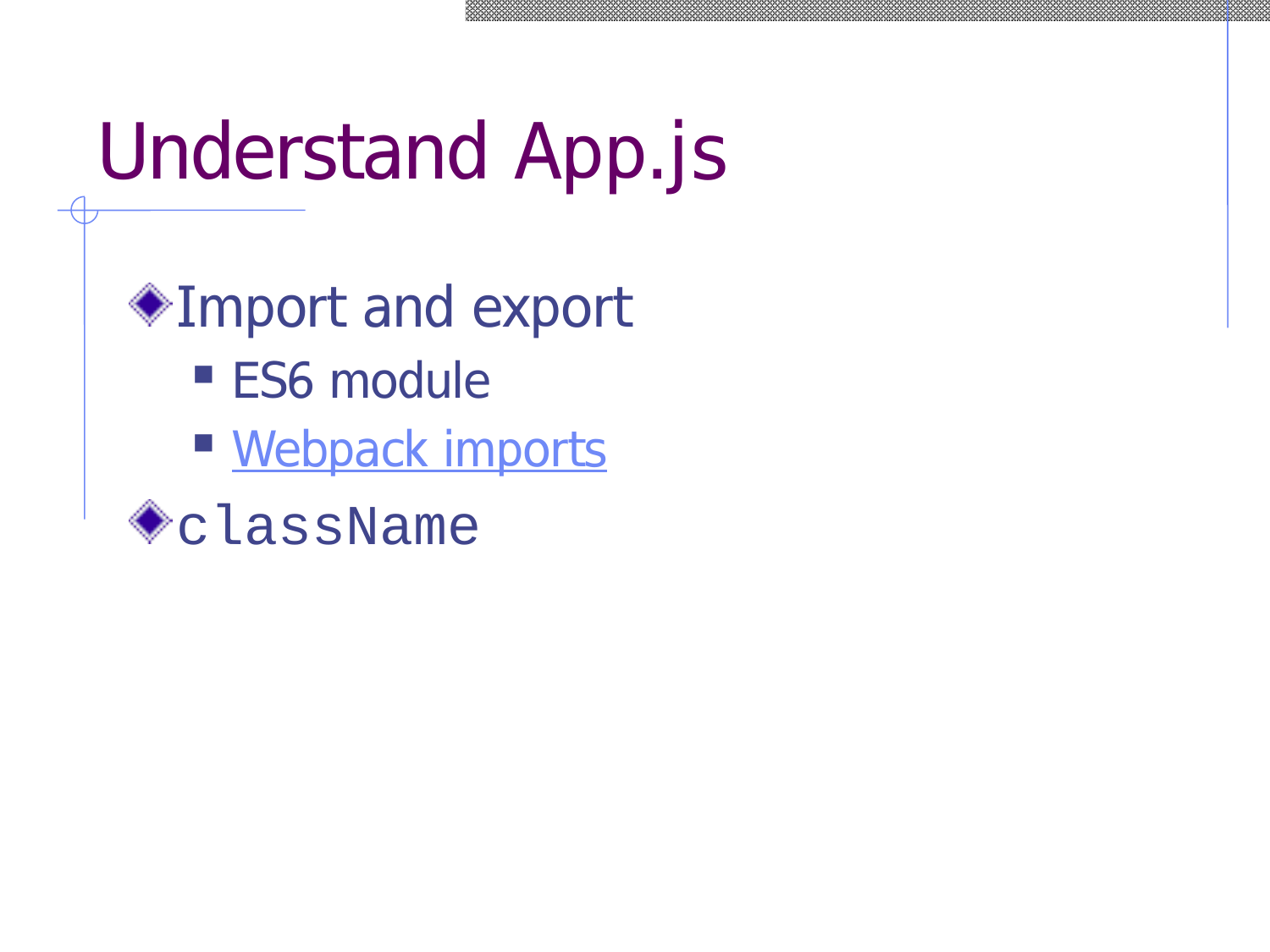

# Understand App.js
Import and export
ES6 module
Webpack imports
className